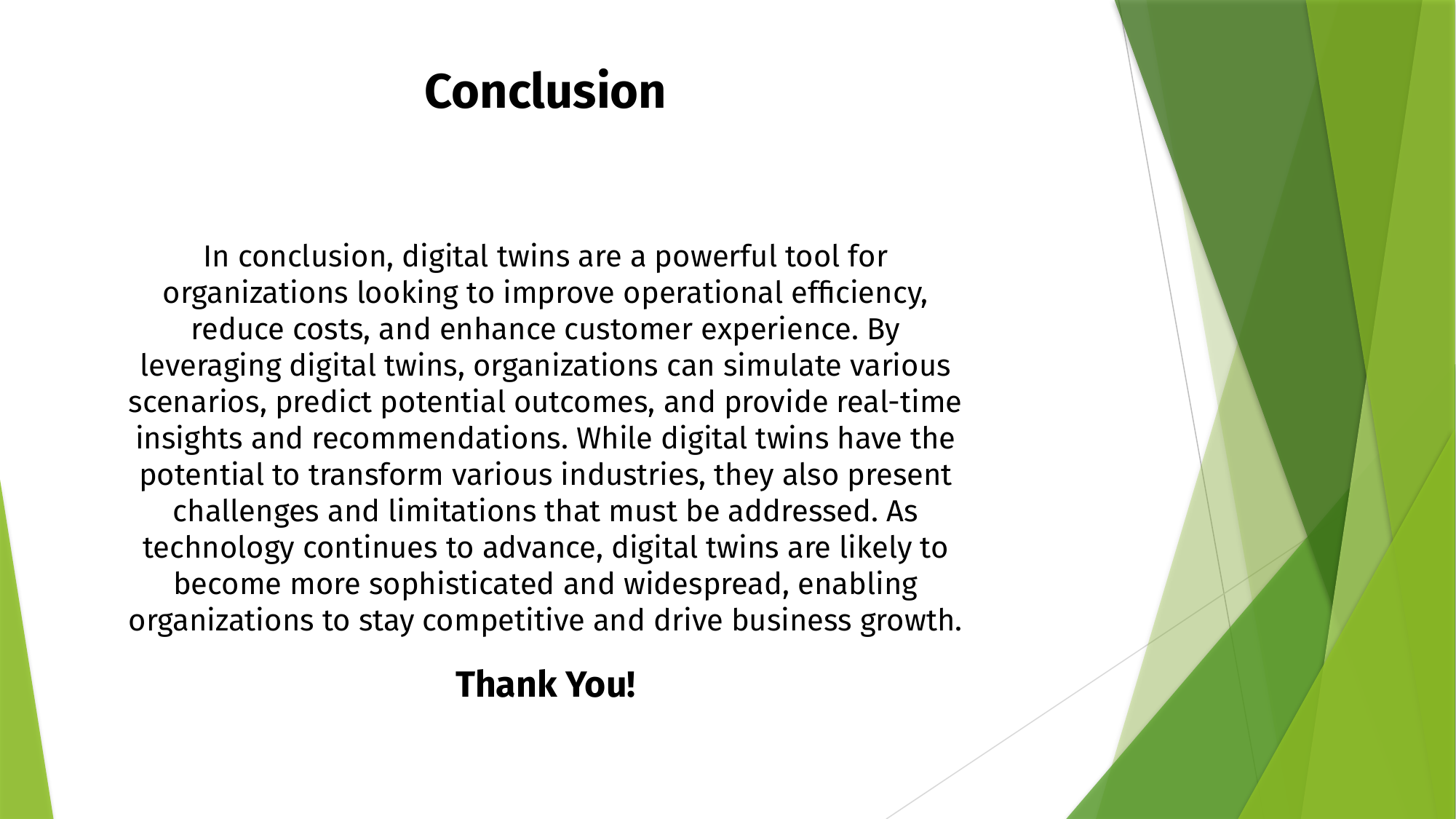

Conclusion
In conclusion, digital twins are a powerful tool for organizations looking to improve operational efficiency, reduce costs, and enhance customer experience. By leveraging digital twins, organizations can simulate various scenarios, predict potential outcomes, and provide real-time insights and recommendations. While digital twins have the potential to transform various industries, they also present challenges and limitations that must be addressed. As technology continues to advance, digital twins are likely to become more sophisticated and widespread, enabling organizations to stay competitive and drive business growth.
Thank You!